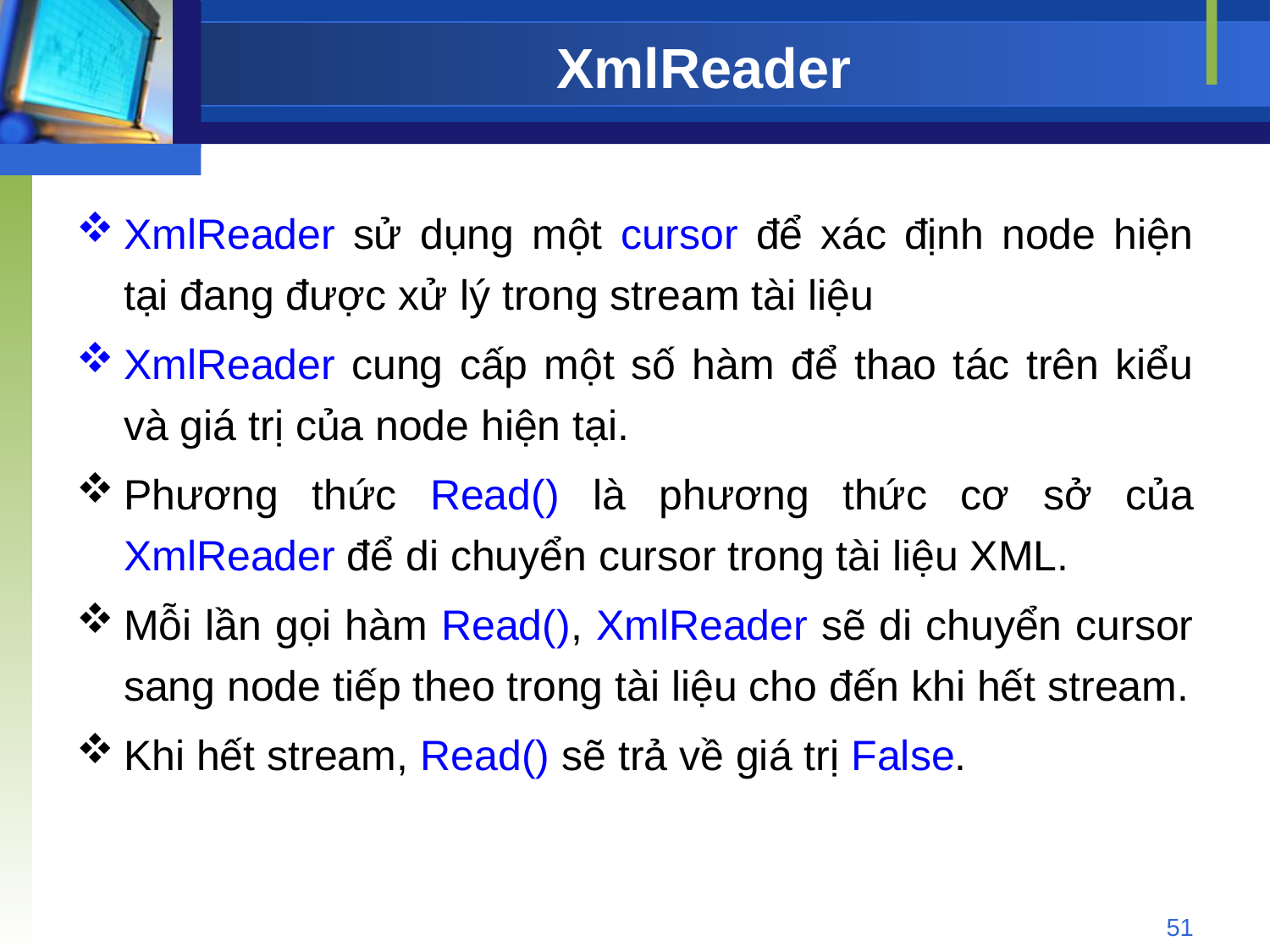

# XmlReader
XmlReader sử dụng một cursor để xác định node hiện tại đang được xử lý trong stream tài liệu
XmlReader cung cấp một số hàm để thao tác trên kiểu và giá trị của node hiện tại.
Phương thức Read() là phương thức cơ sở của XmlReader để di chuyển cursor trong tài liệu XML.
Mỗi lần gọi hàm Read(), XmlReader sẽ di chuyển cursor sang node tiếp theo trong tài liệu cho đến khi hết stream.
Khi hết stream, Read() sẽ trả về giá trị False.
51